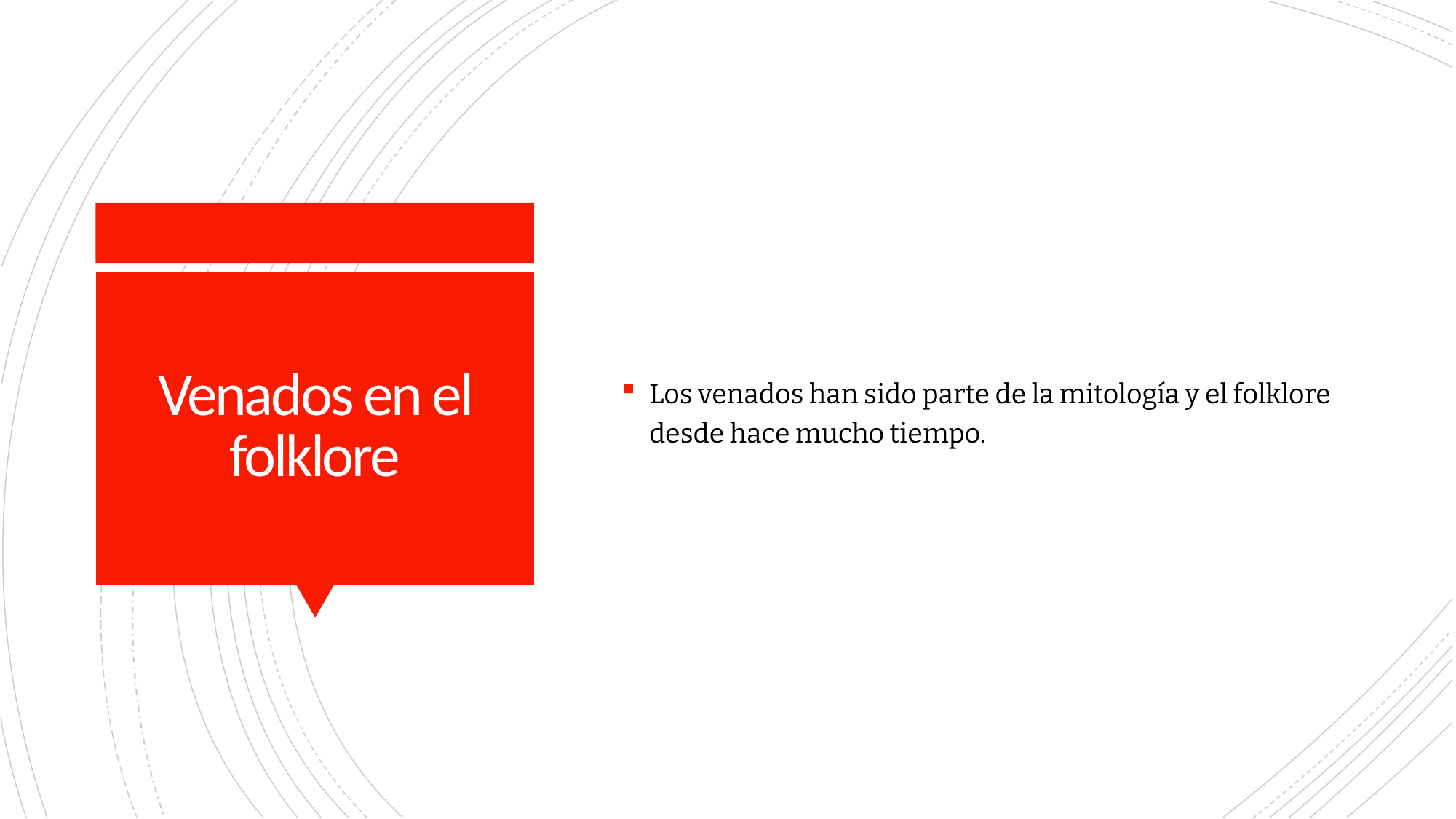

Los venados han sido parte de la mitología y el folklore desde hace mucho tiempo.
# Venados en el folklore